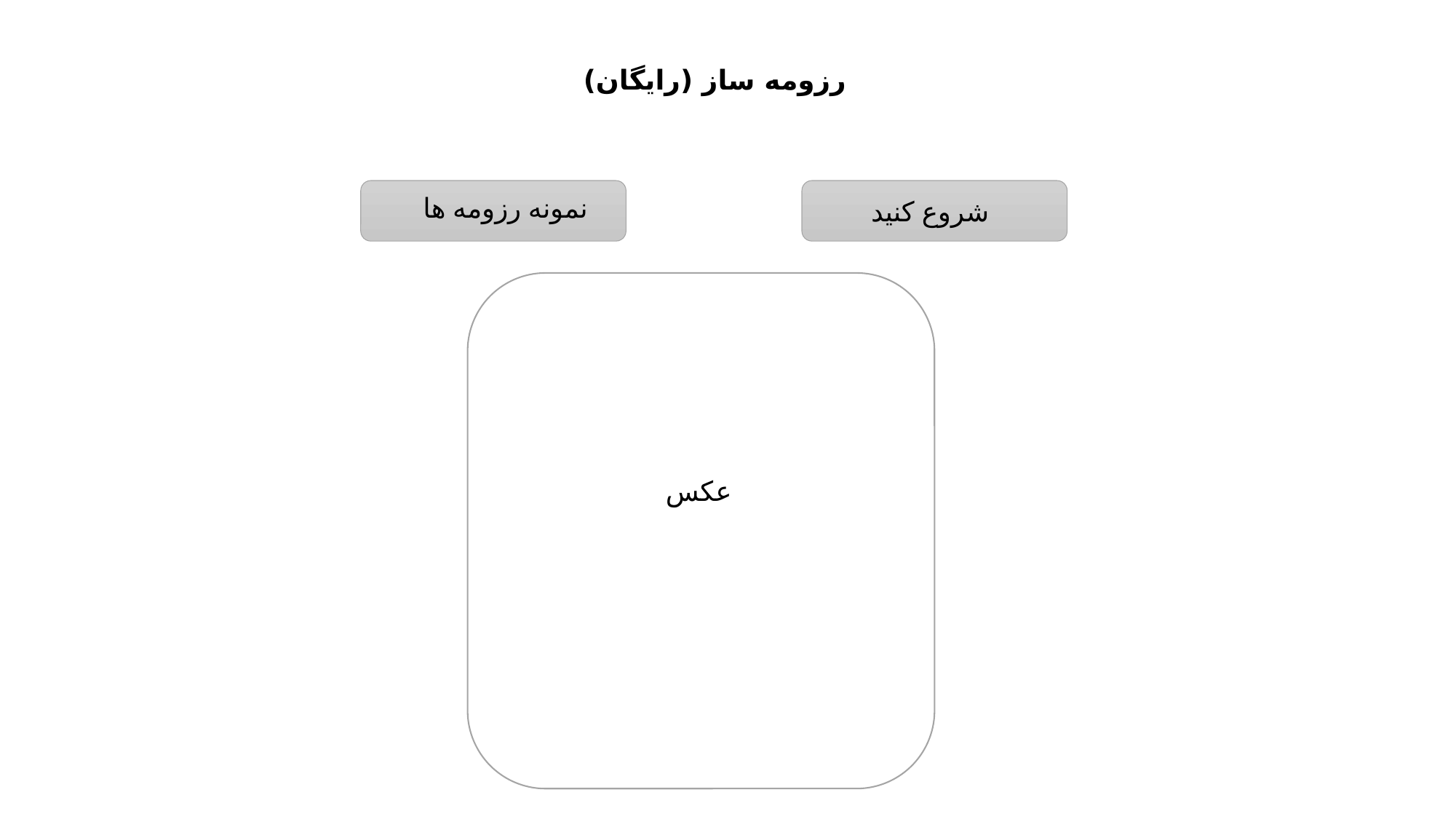

رزومه ساز (رایگان)

نمونه رزومه ها
شروع کنید

عکس